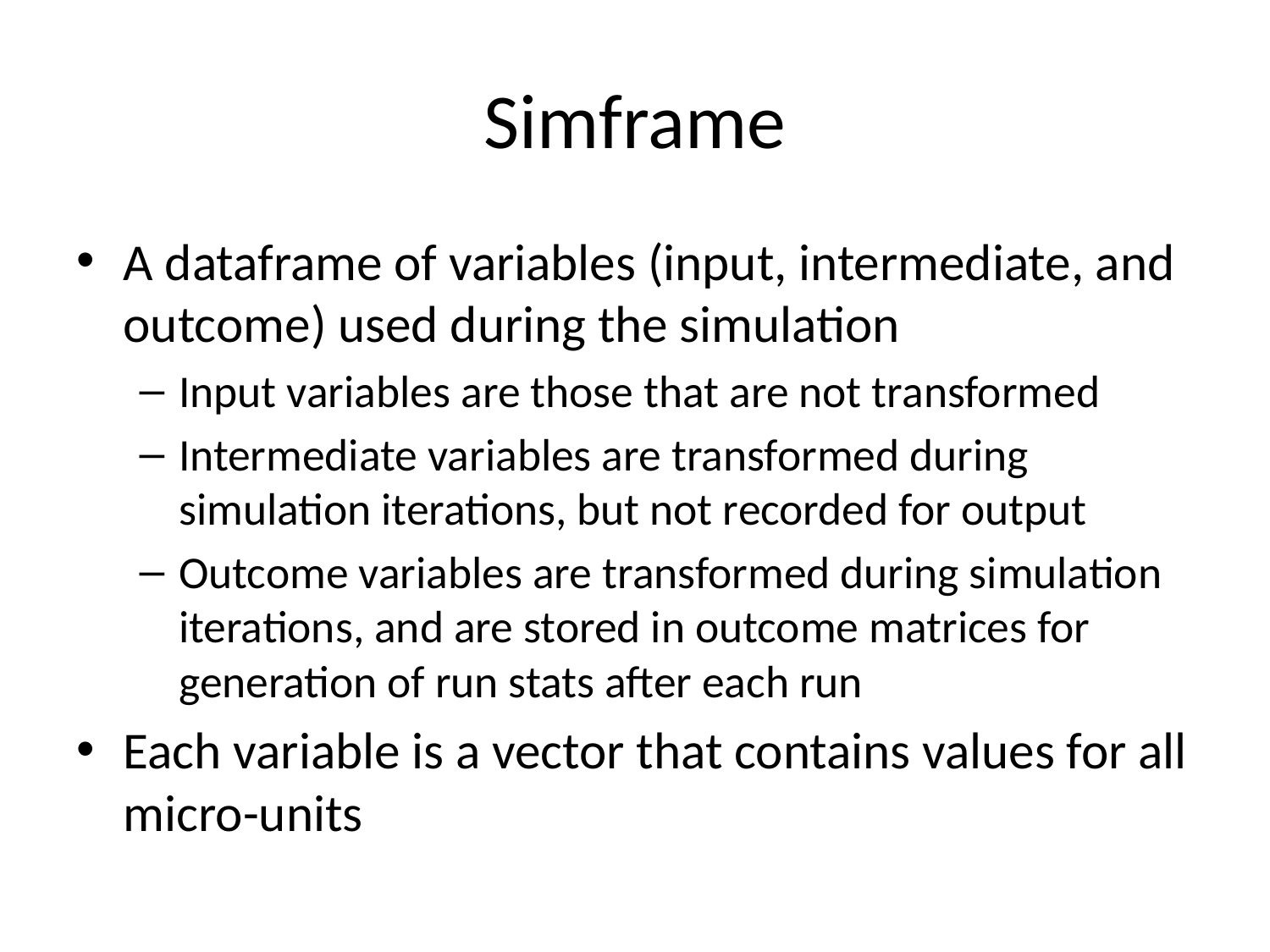

# Simframe
A dataframe of variables (input, intermediate, and outcome) used during the simulation
Input variables are those that are not transformed
Intermediate variables are transformed during simulation iterations, but not recorded for output
Outcome variables are transformed during simulation iterations, and are stored in outcome matrices for generation of run stats after each run
Each variable is a vector that contains values for all micro-units